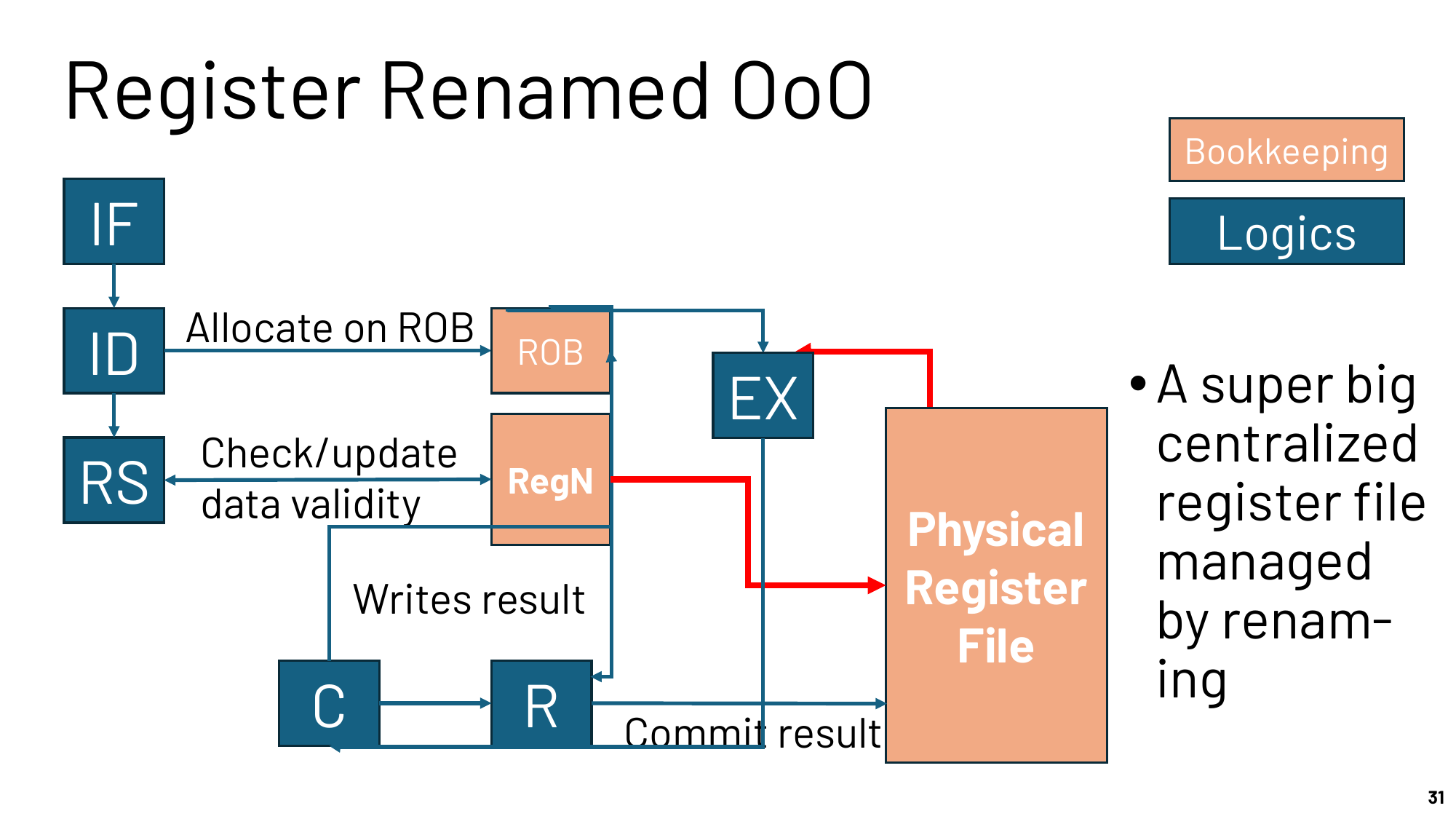

# Register Renamed OoO
Bookkeeping
IF
Logics
Allocate on ROB
ID
ROB

A super big centralized register file managed by renam-ing

EX

Physical Register File
RegN
Check/update data validity
RS

Writes result
C
R

Commit result
31